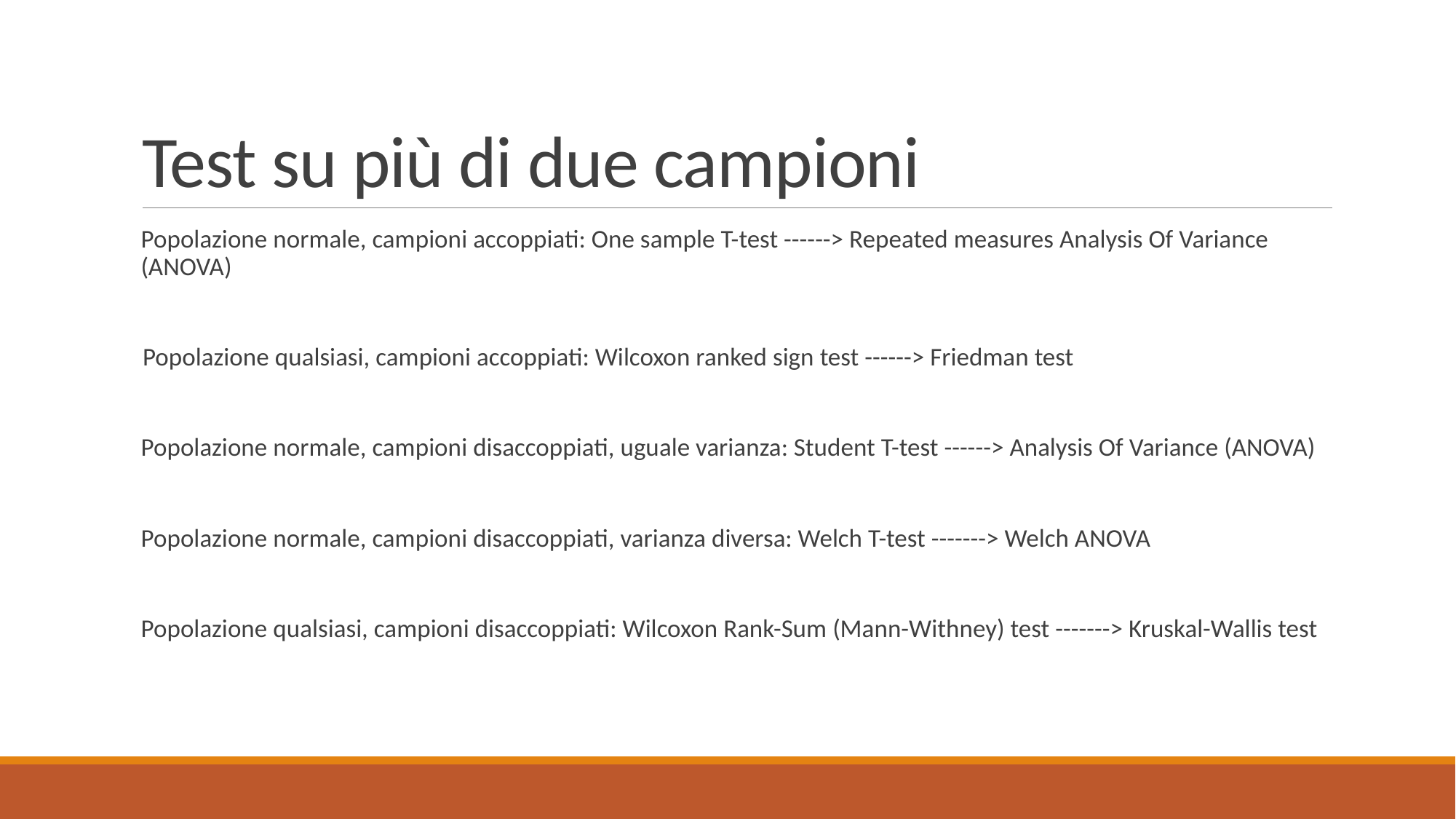

# Test su più di due campioni
Popolazione normale, campioni accoppiati: One sample T-test ------> Repeated measures Analysis Of Variance (ANOVA)

  Popolazione qualsiasi, campioni accoppiati: Wilcoxon ranked sign test ------> Friedman test

Popolazione normale, campioni disaccoppiati, uguale varianza: Student T-test ------> Analysis Of Variance (ANOVA)

Popolazione normale, campioni disaccoppiati, varianza diversa: Welch T-test -------> Welch ANOVA

Popolazione qualsiasi, campioni disaccoppiati: Wilcoxon Rank-Sum (Mann-Withney) test -------> Kruskal-Wallis test